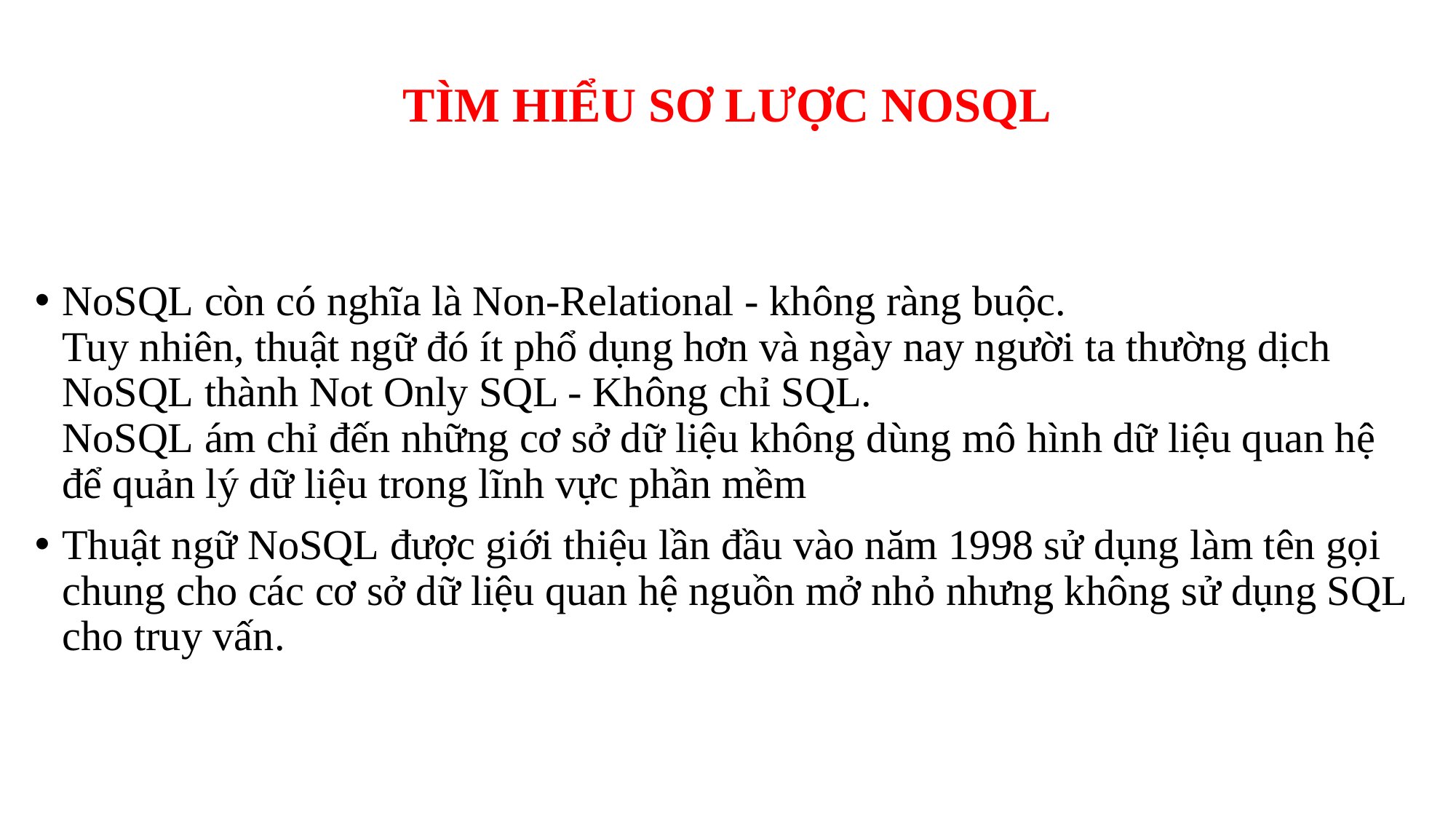

# TÌM HIỂU SƠ LƯỢC NOSQL

NoSQL còn có nghĩa là Non-Relational - không ràng buộc. Tuy nhiên, thuật ngữ đó ít phổ dụng hơn và ngày nay người ta thường dịch      NoSQL thành Not Only SQL - Không chỉ SQL. NoSQL ám chỉ đến những cơ sở dữ liệu không dùng mô hình dữ liệu quan hệ để quản lý dữ liệu trong lĩnh vực phần mềm
Thuật ngữ NoSQL được giới thiệu lần đầu vào năm 1998 sử dụng làm tên gọi   chung cho các cơ sở dữ liệu quan hệ nguồn mở nhỏ nhưng không sử dụng SQL cho truy vấn.